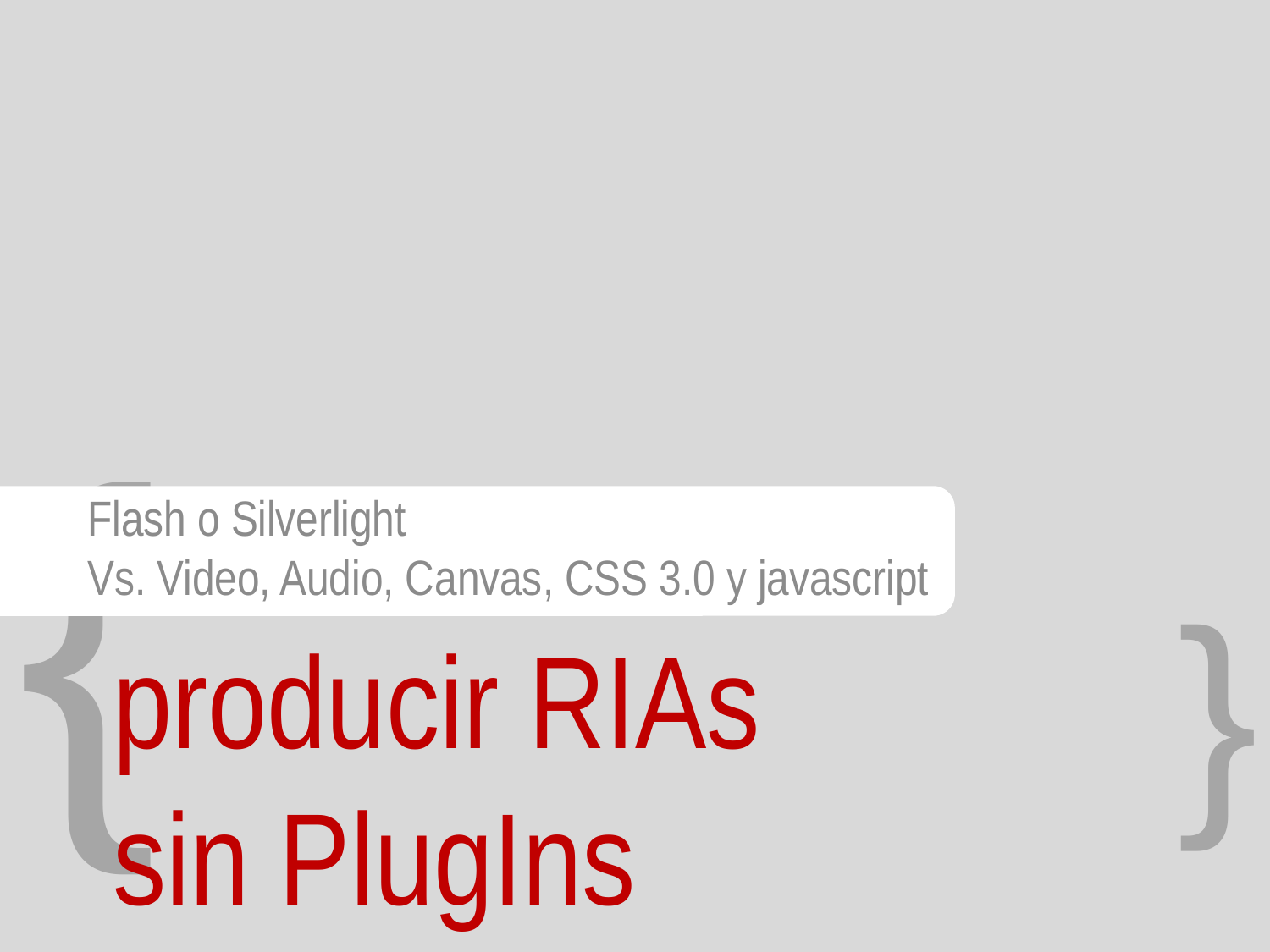

Flash o Silverlight
Vs. Video, Audio, Canvas, CSS 3.0 y javascript
# producir RIAs sin PlugIns